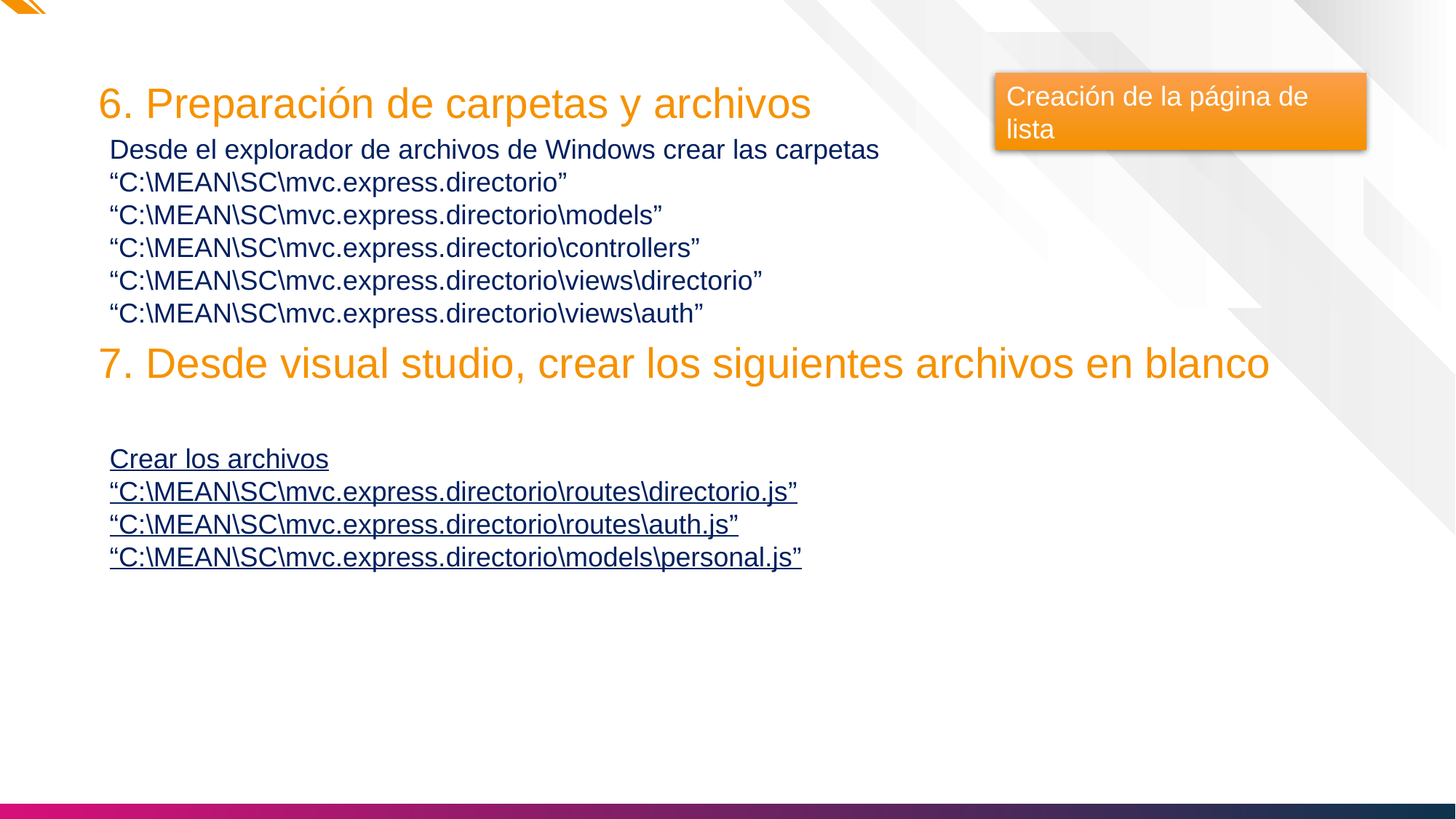

Creación de la página de lista
# 6. Preparación de carpetas y archivos
Desde el explorador de archivos de Windows crear las carpetas
“C:\MEAN\SC\mvc.express.directorio”
“C:\MEAN\SC\mvc.express.directorio\models”
“C:\MEAN\SC\mvc.express.directorio\controllers”
“C:\MEAN\SC\mvc.express.directorio\views\directorio”
“C:\MEAN\SC\mvc.express.directorio\views\auth”
7. Desde visual studio, crear los siguientes archivos en blanco
Crear los archivos
“C:\MEAN\SC\mvc.express.directorio\routes\directorio.js”
“C:\MEAN\SC\mvc.express.directorio\routes\auth.js”
“C:\MEAN\SC\mvc.express.directorio\models\personal.js”